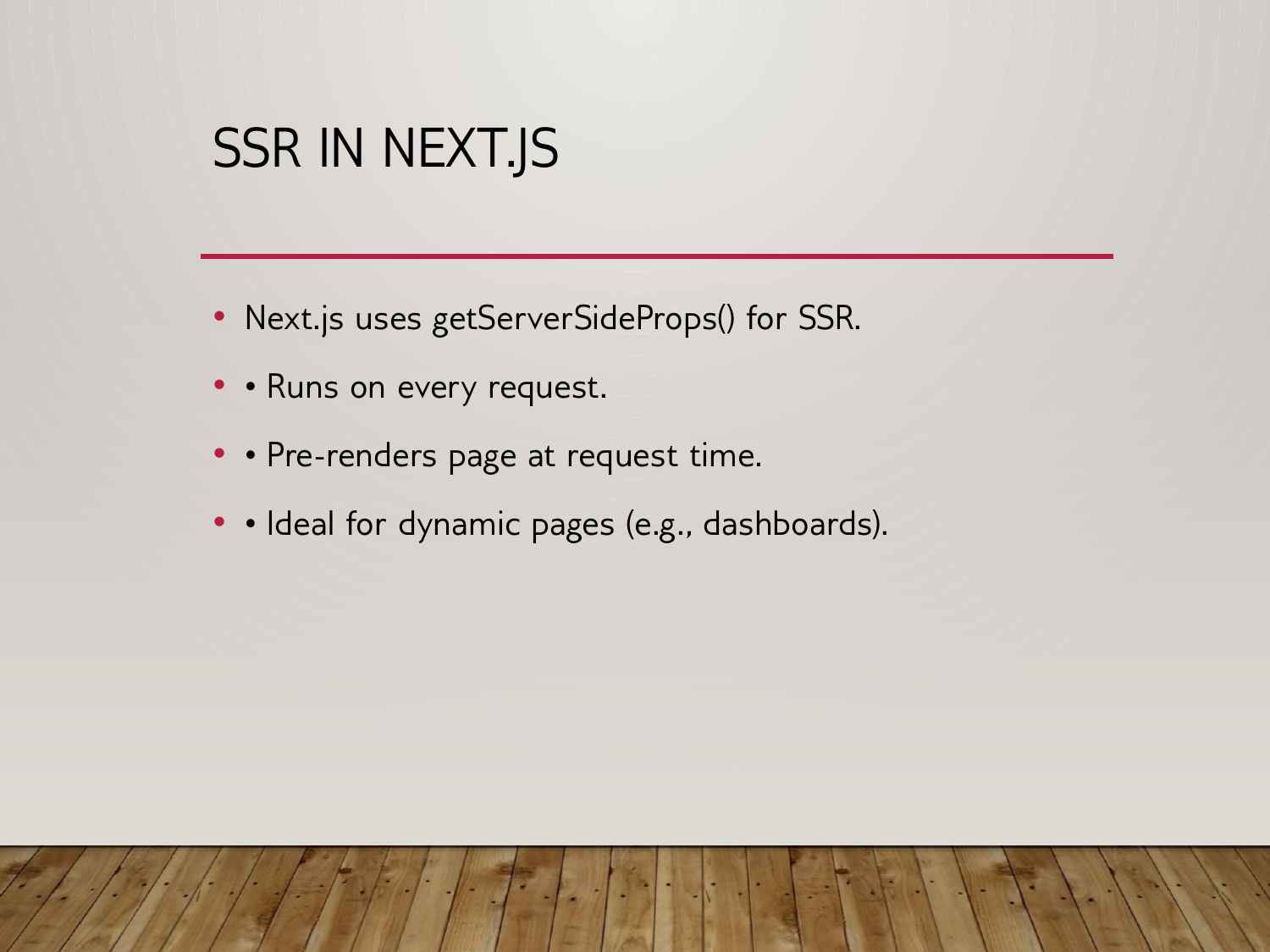

# SSR in Next.js
Next.js uses getServerSideProps() for SSR.
• Runs on every request.
• Pre-renders page at request time.
• Ideal for dynamic pages (e.g., dashboards).